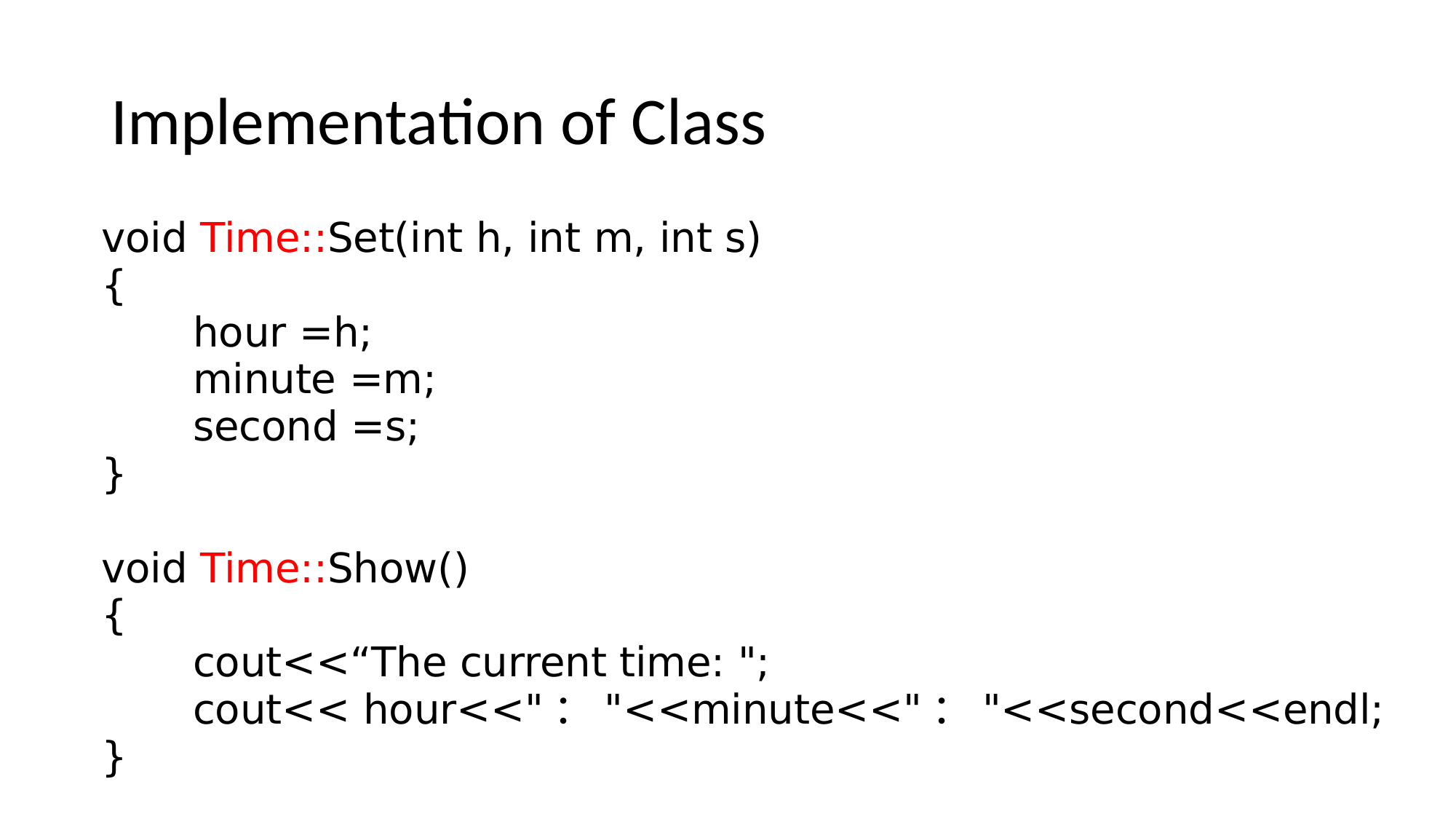

# Implementation of Class
void Time::Set(int h, int m, int s)
{
　　hour =h;
　　minute =m;
　　second =s;
}

void Time::Show()
{
　　cout<<“The current time: ";
　　cout<< hour<<"："<<minute<<"："<<second<<endl;
}